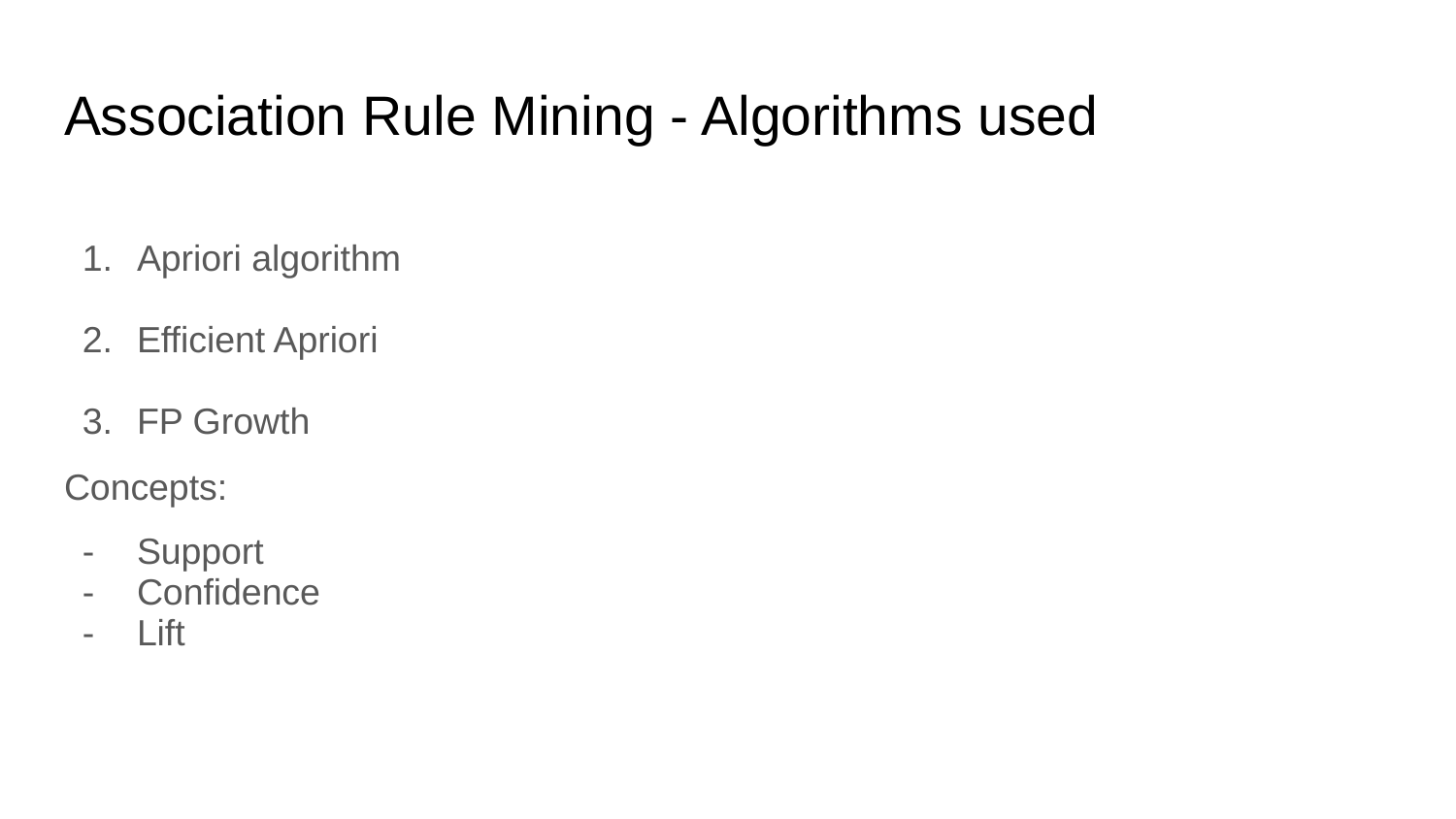

# Association Rule Mining - Algorithms used
Apriori algorithm
Efficient Apriori
FP Growth
Concepts:
Support
Confidence
Lift